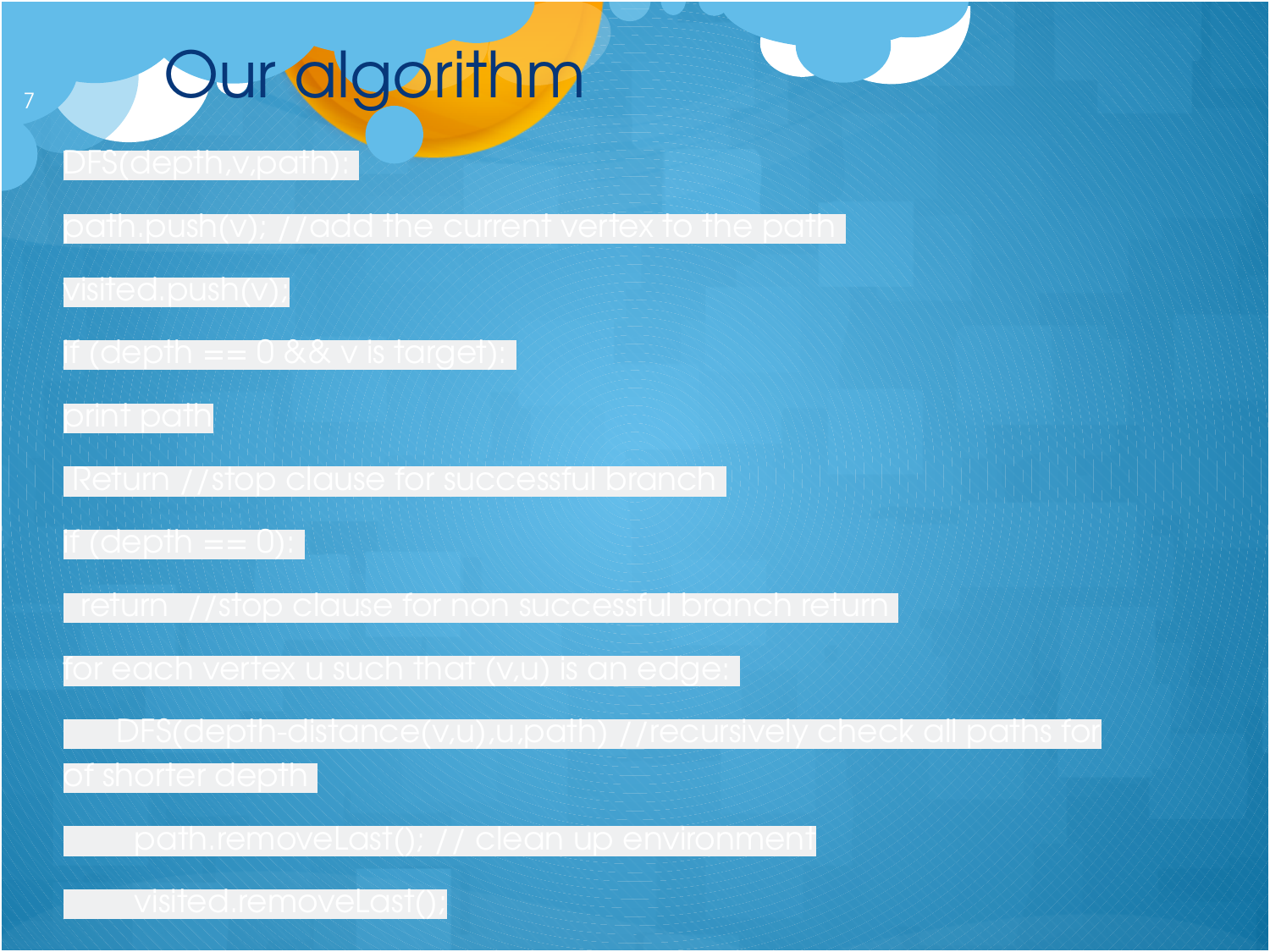

Our algorithm
7
DFS(depth,v,path):
path.push(v); //add the current vertex to the path
visited.push(v);
if (depth == 0 && v is target):
print path
 Return //stop clause for successful branch
if (depth == 0):
  return  //stop clause for non successful branch return
for each vertex u such that (v,u) is an edge:
      DFS(depth-distance(v,u),u,path) //recursively check all paths for of shorter depth
        path.removeLast(); // clean up environment
        visited.removeLast();